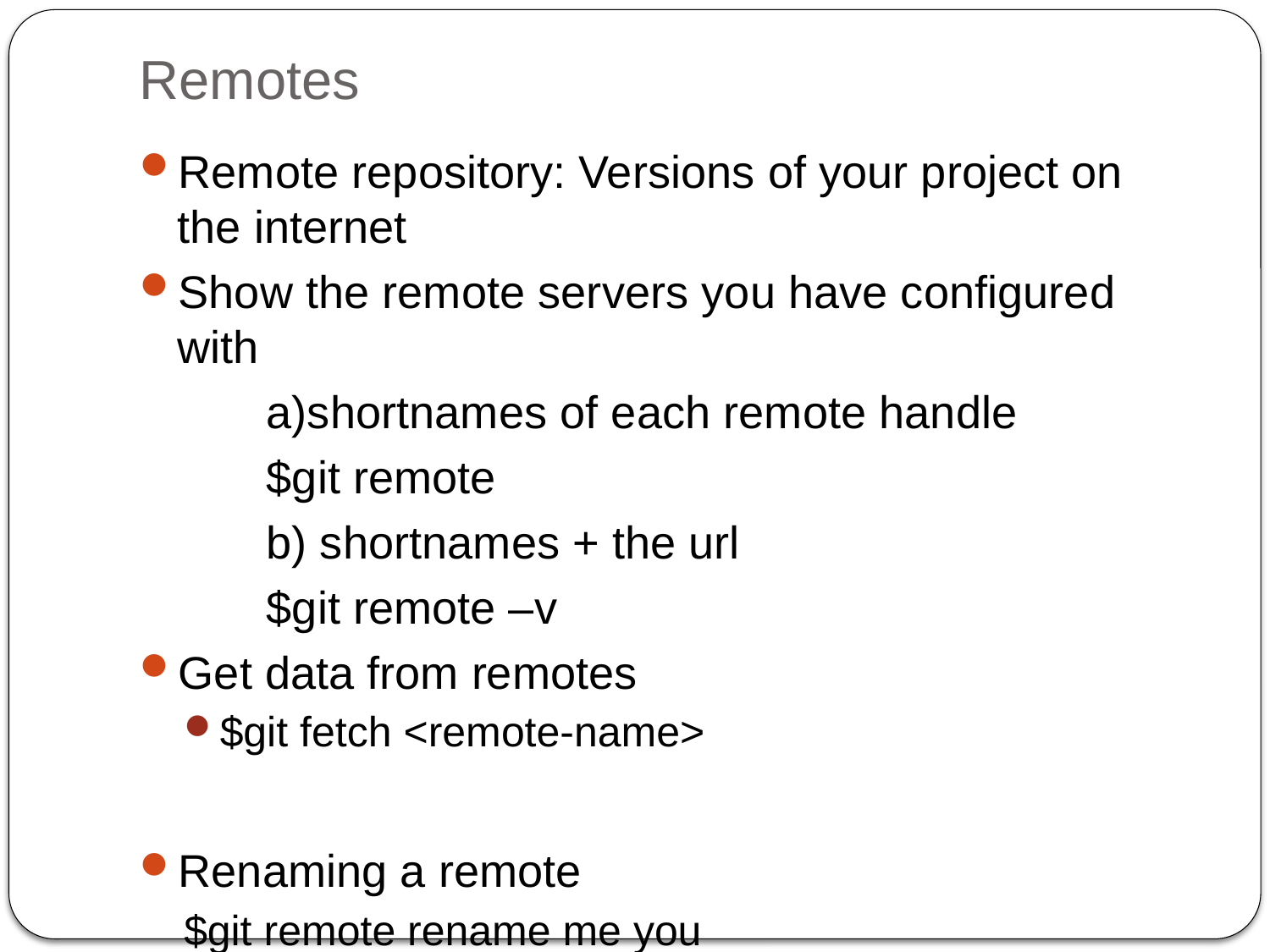

# Remotes
Remote repository: Versions of your project on the internet
Show the remote servers you have configured with
	a)shortnames of each remote handle
	$git remote
	b) shortnames + the url
	$git remote –v
Get data from remotes
$git fetch <remote-name>

Renaming a remote
$git remote rename me you